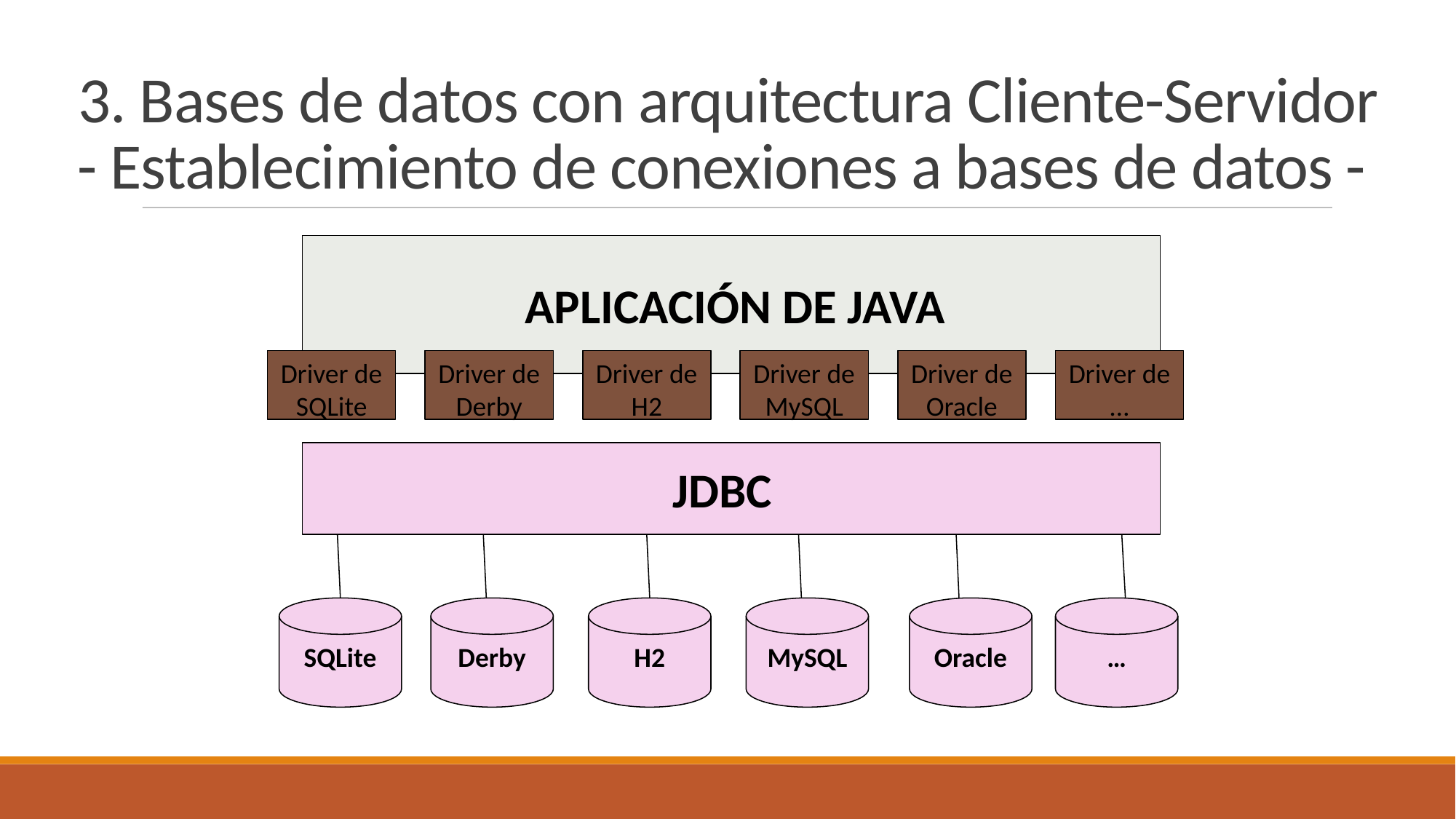

3. Bases de datos con arquitectura Cliente-Servidor
- Establecimiento de conexiones a bases de datos -

APLICACIÓN DE JAVA
Driver de SQLite

Driver de Derby

Driver de H2

Driver de MySQL

Driver de Oracle

Driver de …

JDBC

SQLite
Derby
H2
MySQL
Oracle
…